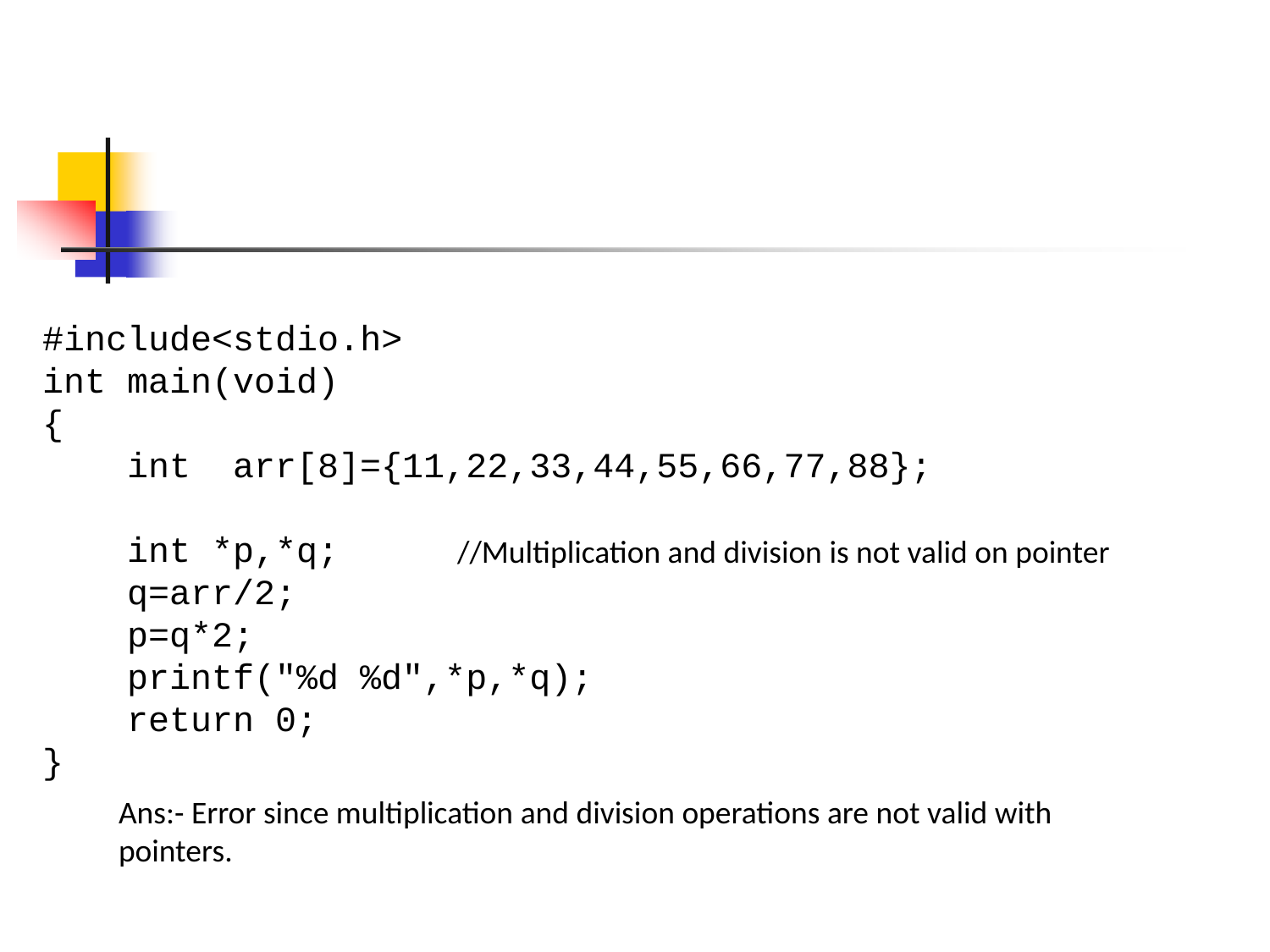

#include<stdio.h>
int main(void)
{
    int  arr[8]={11,22,33,44,55,66,77,88};
    int *p,*q;
    q=arr/2;
    p=q*2;
    printf("%d %d",*p,*q);
    return 0;
}

//Multiplication and division is not valid on pointer
Ans:- Error since multiplication and division operations are not valid with pointers.